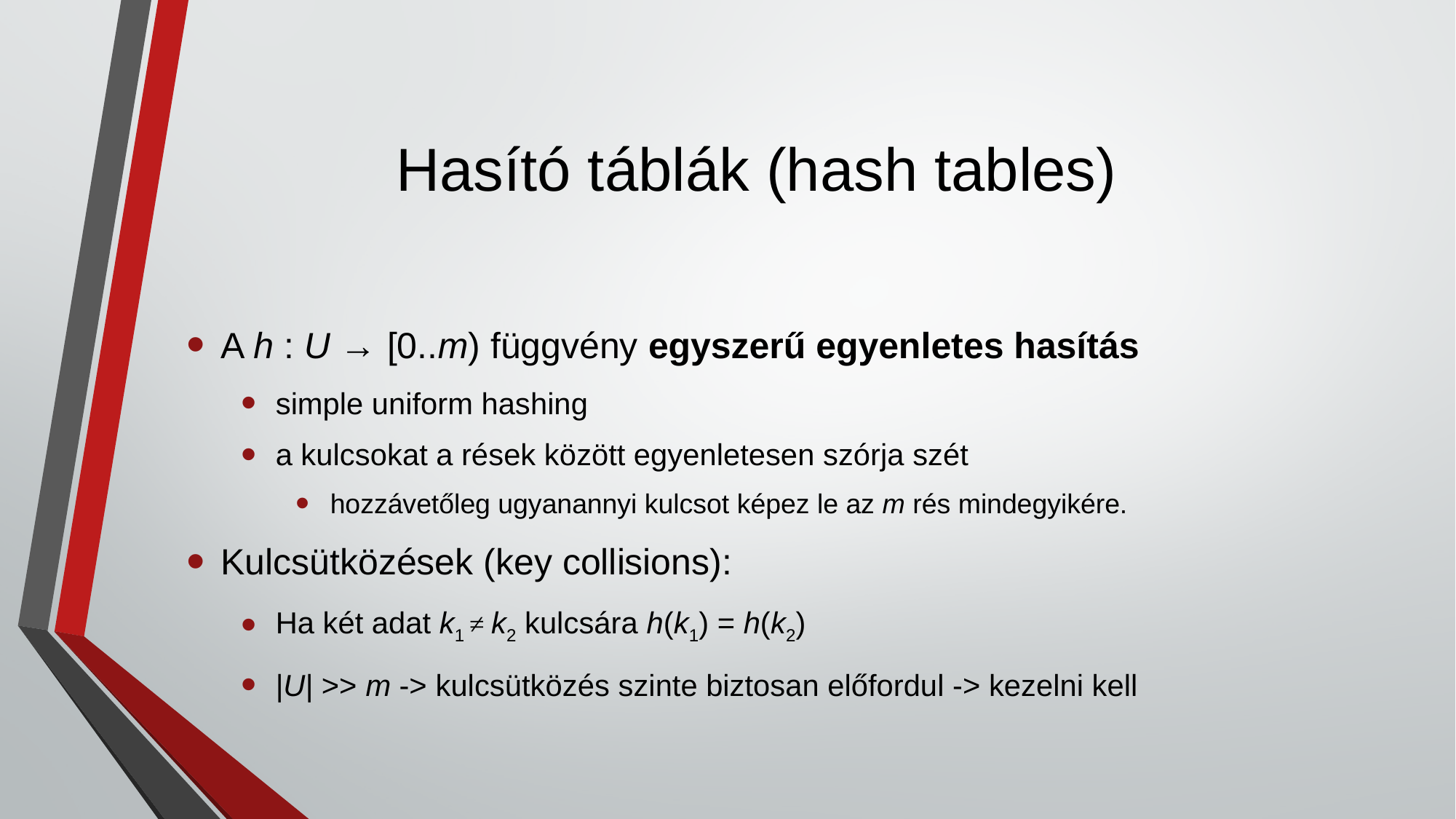

# Hasító táblák (hash tables)
A h : U → [0..m) függvény egyszerű egyenletes hasítás
simple uniform hashing
a kulcsokat a rések között egyenletesen szórja szét
hozzávetőleg ugyanannyi kulcsot képez le az m rés mindegyikére.
Kulcsütközések (key collisions):
Ha két adat k1 ≠ k2 kulcsára h(k1) = h(k2)
|U| >> m -> kulcsütközés szinte biztosan előfordul -> kezelni kell